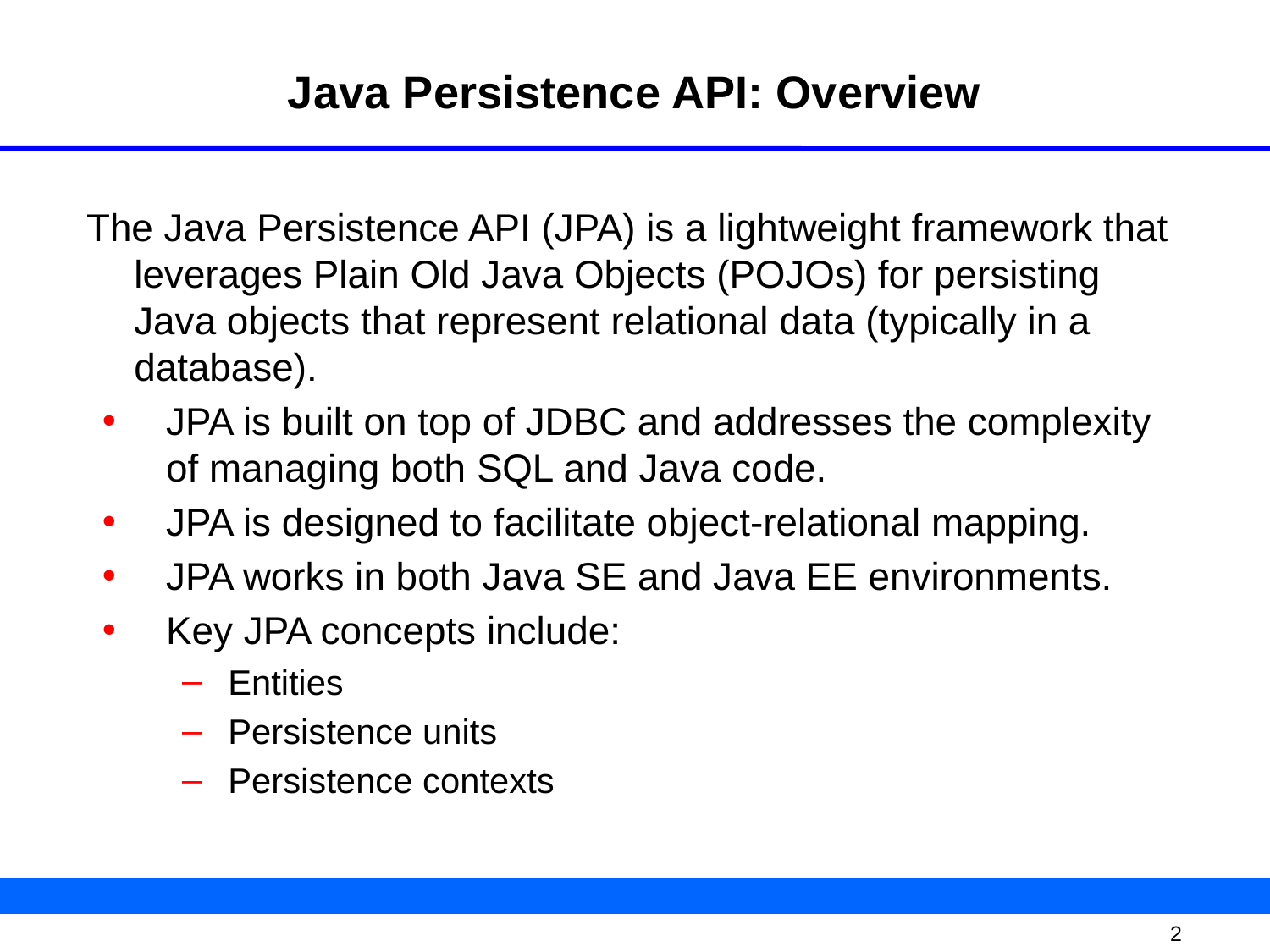

# Java Persistence API: Overview
The Java Persistence API (JPA) is a lightweight framework that leverages Plain Old Java Objects (POJOs) for persisting Java objects that represent relational data (typically in a database).
JPA is built on top of JDBC and addresses the complexity of managing both SQL and Java code.
JPA is designed to facilitate object-relational mapping.
JPA works in both Java SE and Java EE environments.
Key JPA concepts include:
Entities
Persistence units
Persistence contexts